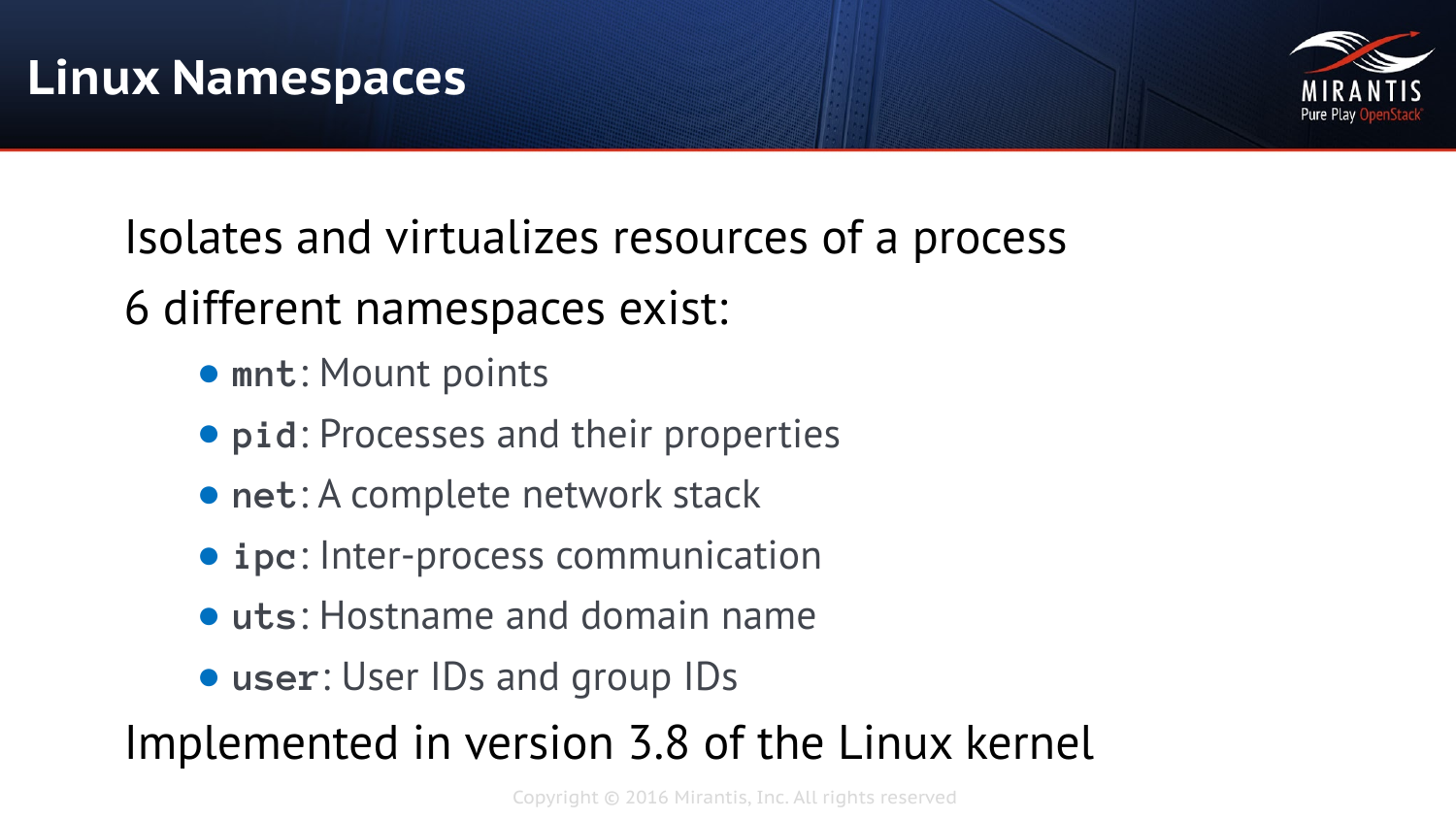

# Linux Namespaces
Isolates and virtualizes resources of a process
6 different namespaces exist:
mnt: Mount points
pid: Processes and their properties
net: A complete network stack
ipc: Inter-process communication
uts: Hostname and domain name
user: User IDs and group IDs
Implemented in version 3.8 of the Linux kernel